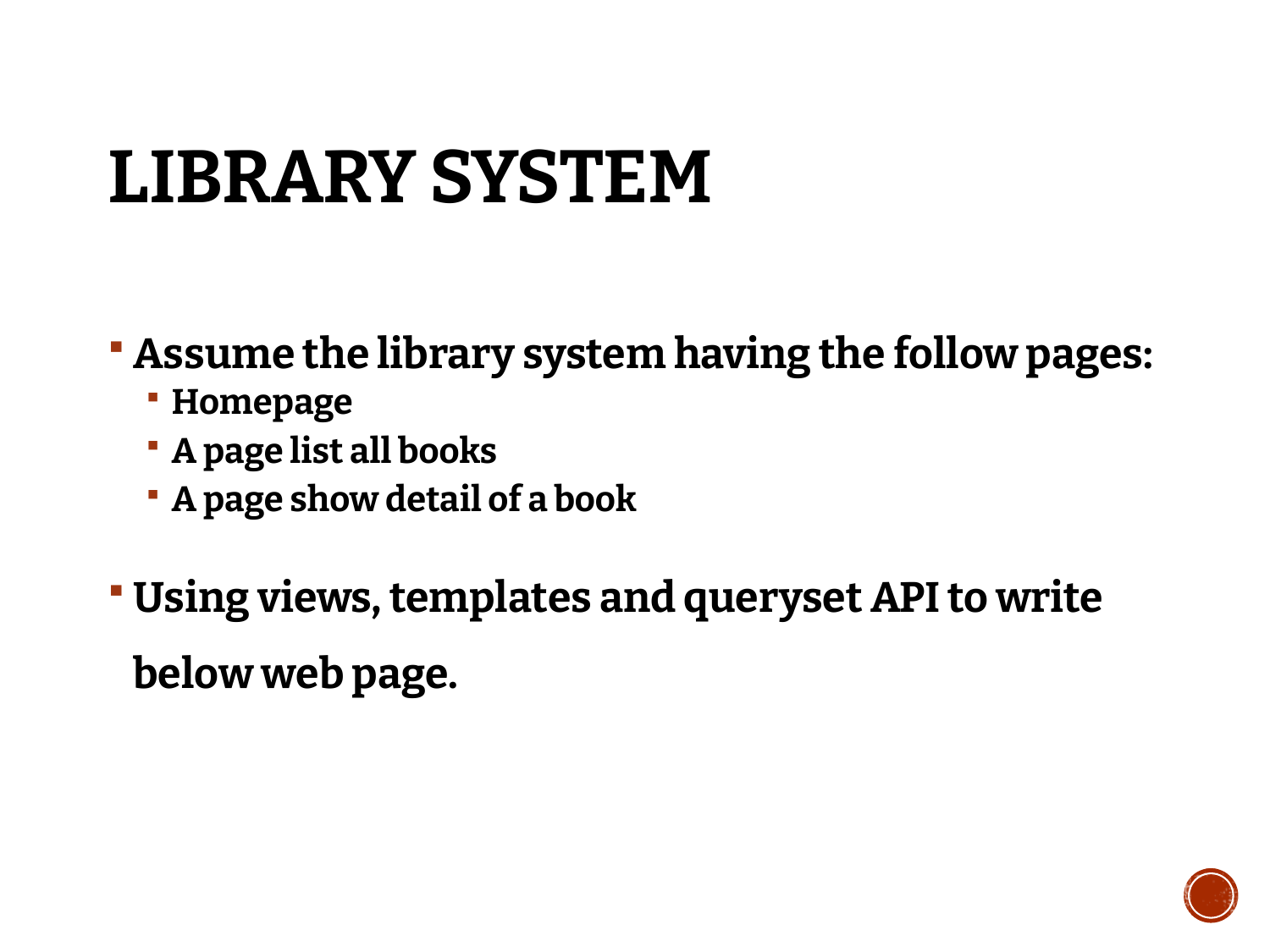

# Library system
Assume the library system having the follow pages:
Homepage
A page list all books
A page show detail of a book
Using views, templates and queryset API to write below web page.